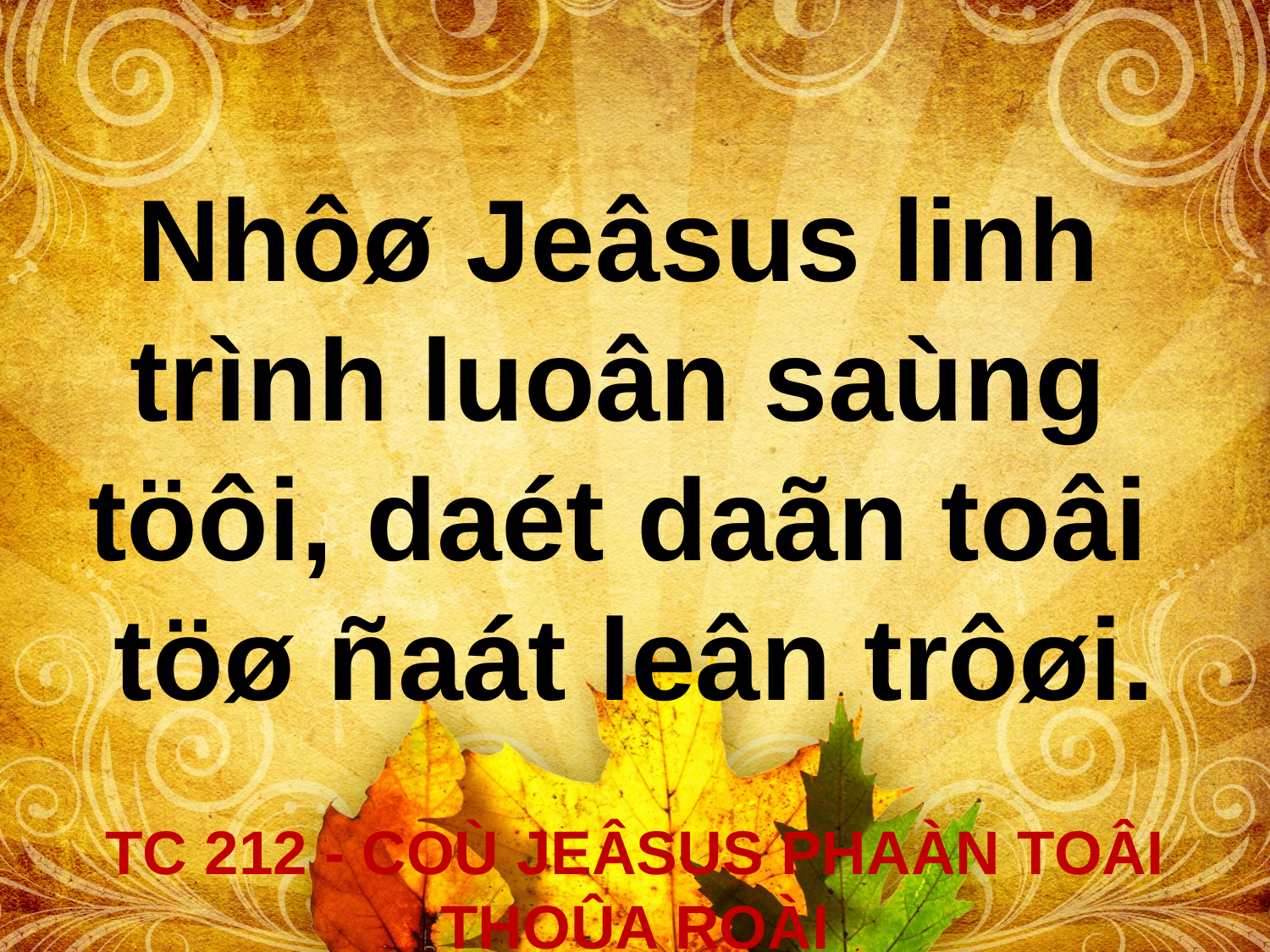

Nhôø Jeâsus linh
trình luoân saùng
töôi, daét daãn toâi
töø ñaát leân trôøi.
# TC 212 - COÙ JEÂSUS PHAÀN TOÂI THOÛA ROÀI